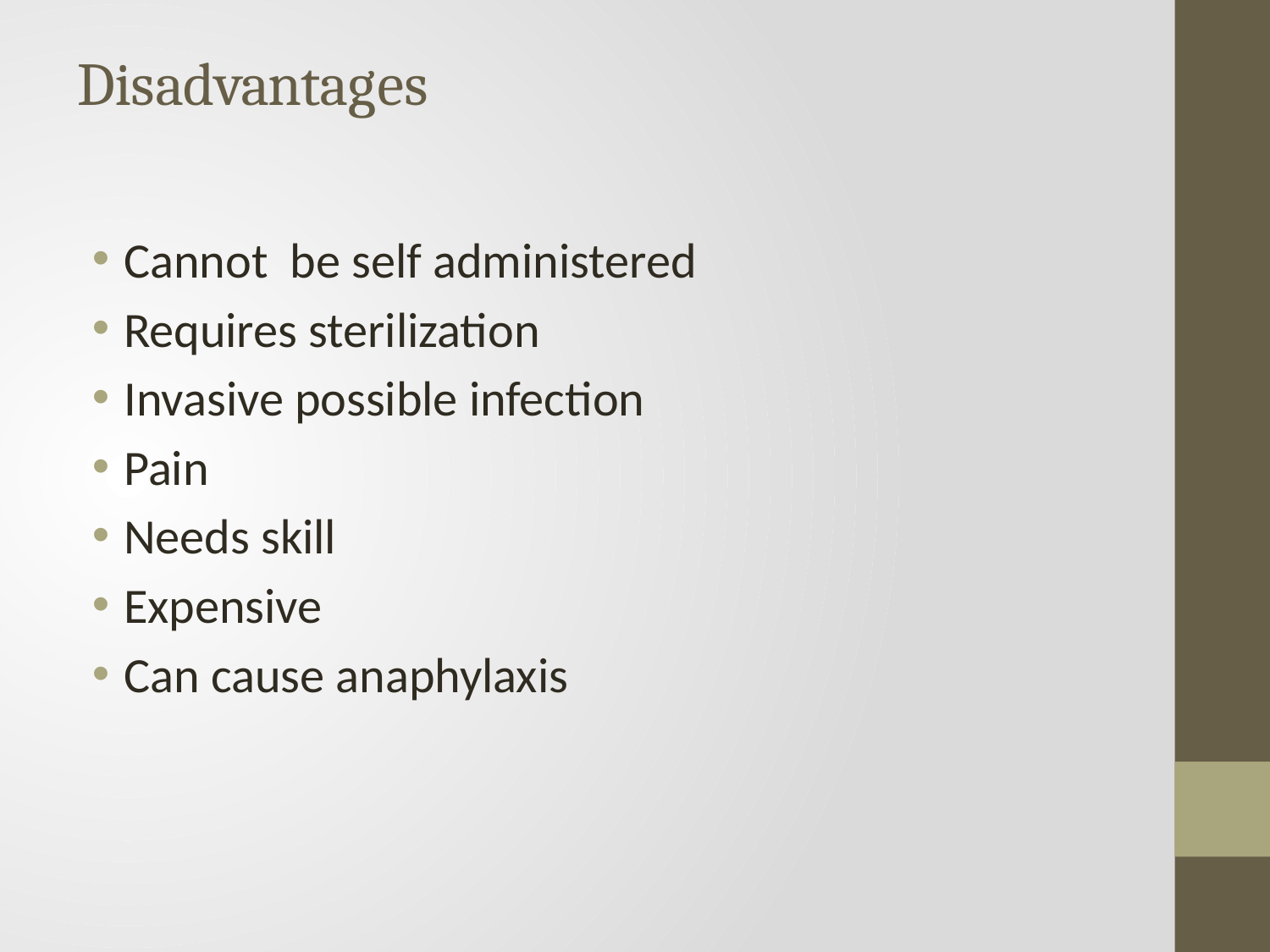

# Disadvantages
Cannot  be self administered
Requires sterilization
Invasive possible infection
Pain
Needs skill
Expensive
Can cause anaphylaxis